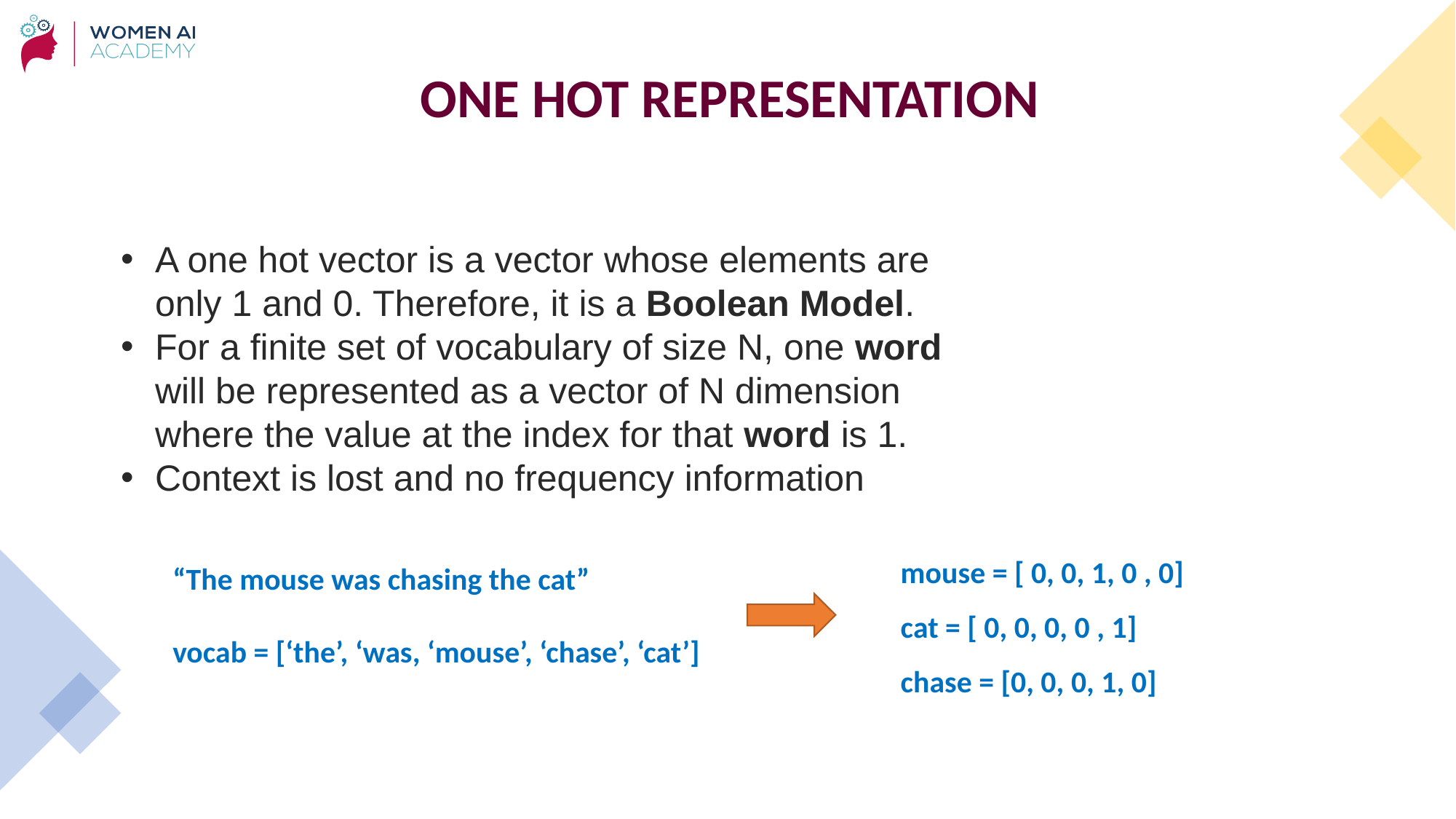

ONE HOT REPRESENTATION
A one hot vector is a vector whose elements are only 1 and 0. Therefore, it is a Boolean Model.
For a finite set of vocabulary of size N, one word will be represented as a vector of N dimension where the value at the index for that word is 1.
Context is lost and no frequency information
mouse = [ 0, 0, 1, 0 , 0]
cat = [ 0, 0, 0, 0 , 1]
chase = [0, 0, 0, 1, 0]

“The mouse was chasing the cat”

vocab = [‘the’, ‘was, ‘mouse’, ‘chase’, ‘cat’]